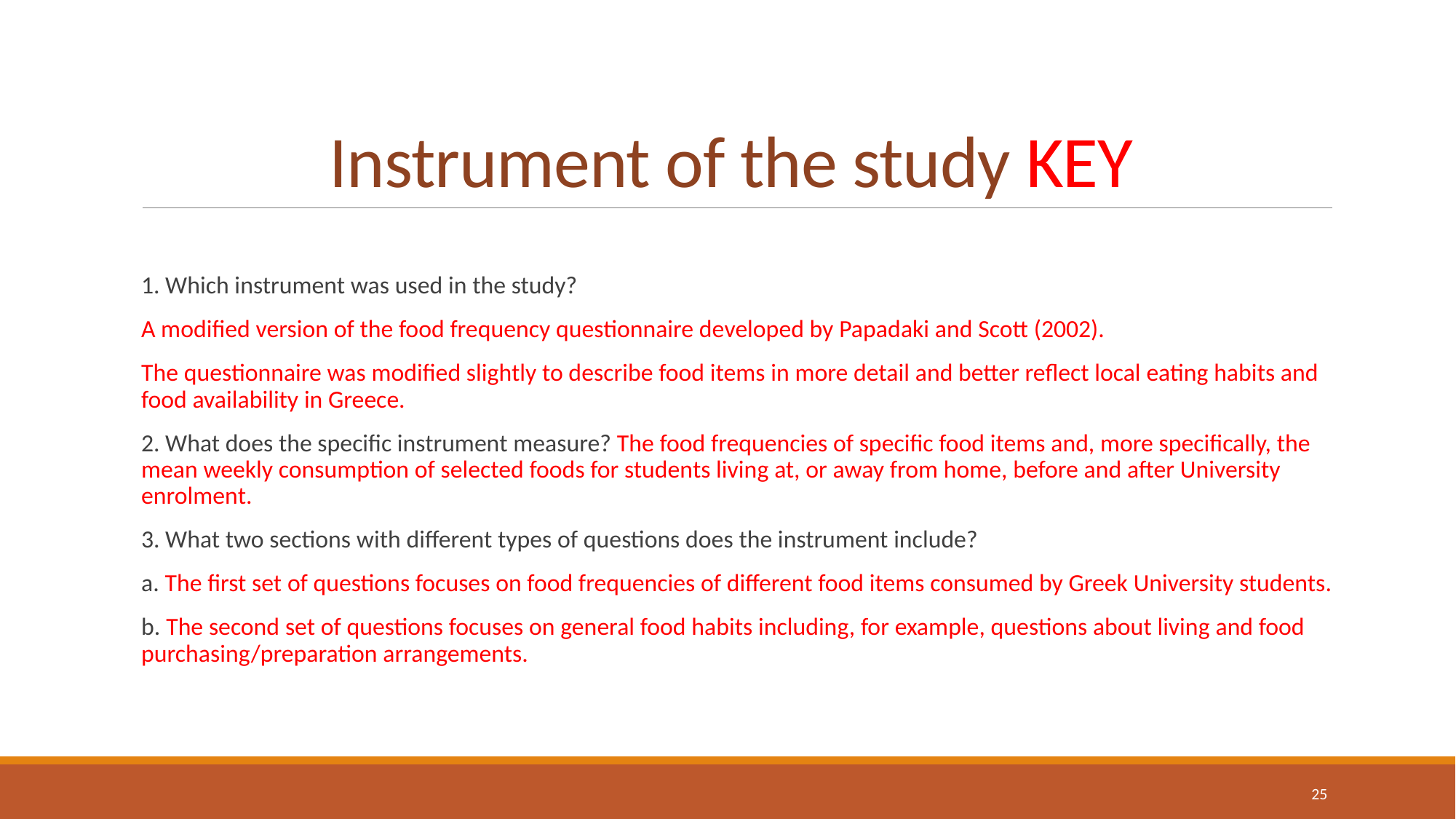

# Instrument of the study KEY

1. Which instrument was used in the study?
A modified version of the food frequency questionnaire developed by Papadaki and Scott (2002).
The questionnaire was modified slightly to describe food items in more detail and better reflect local eating habits and food availability in Greece.
2. What does the specific instrument measure? The food frequencies of specific food items and, more specifically, the mean weekly consumption of selected foods for students living at, or away from home, before and after University enrolment.
3. What two sections with different types of questions does the instrument include?
a. The first set of questions focuses on food frequencies of different food items consumed by Greek University students.
b. The second set of questions focuses on general food habits including, for example, questions about living and food purchasing/preparation arrangements.
25